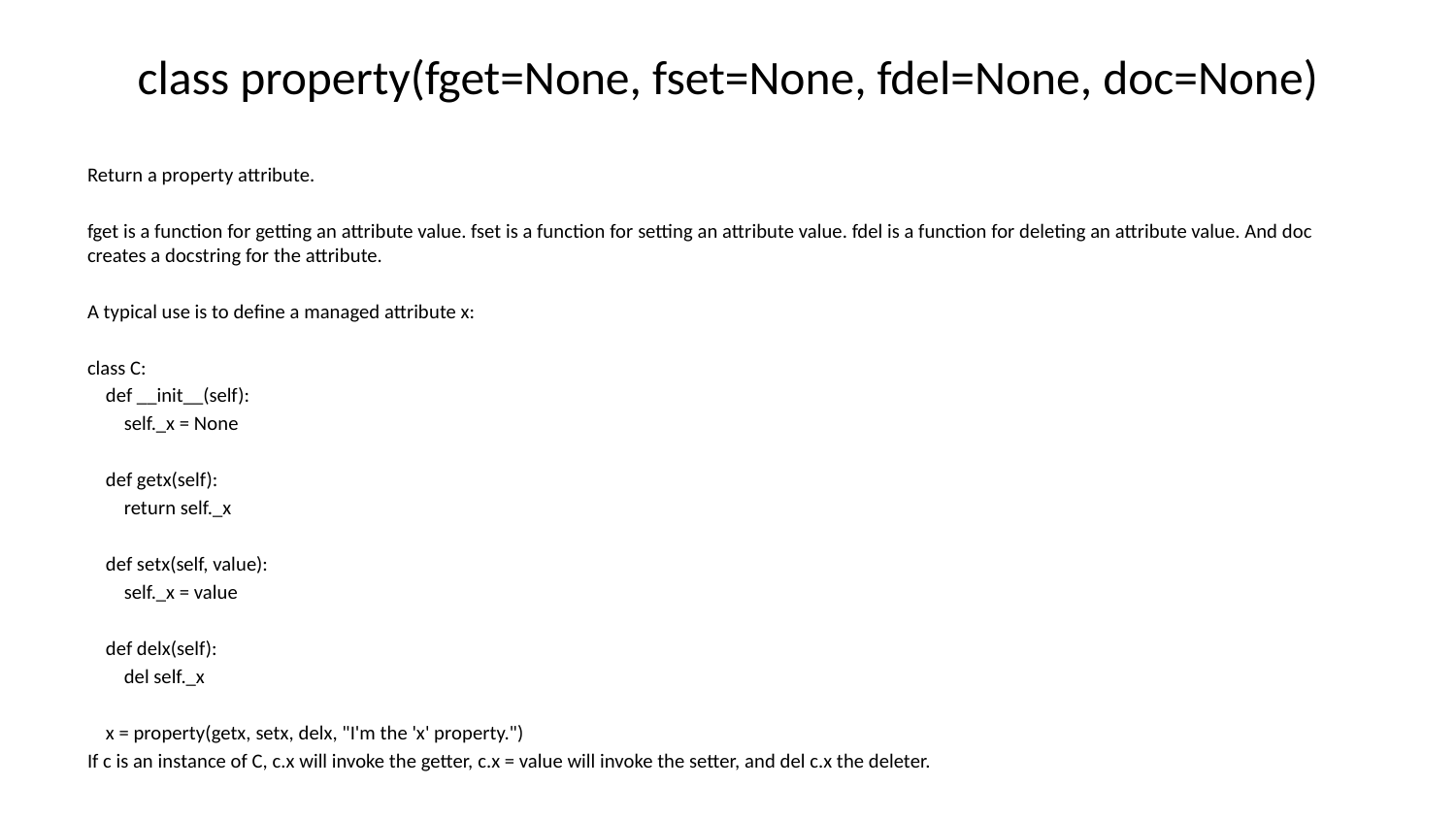

# class property(fget=None, fset=None, fdel=None, doc=None)
Return a property attribute.

fget is a function for getting an attribute value. fset is a function for setting an attribute value. fdel is a function for deleting an attribute value. And doc creates a docstring for the attribute.

A typical use is to define a managed attribute x:

class C:
    def __init__(self):
        self._x = None

    def getx(self):
        return self._x

    def setx(self, value):
        self._x = value

    def delx(self):
        del self._x

    x = property(getx, setx, delx, "I'm the 'x' property.")
If c is an instance of C, c.x will invoke the getter, c.x = value will invoke the setter, and del c.x the deleter.